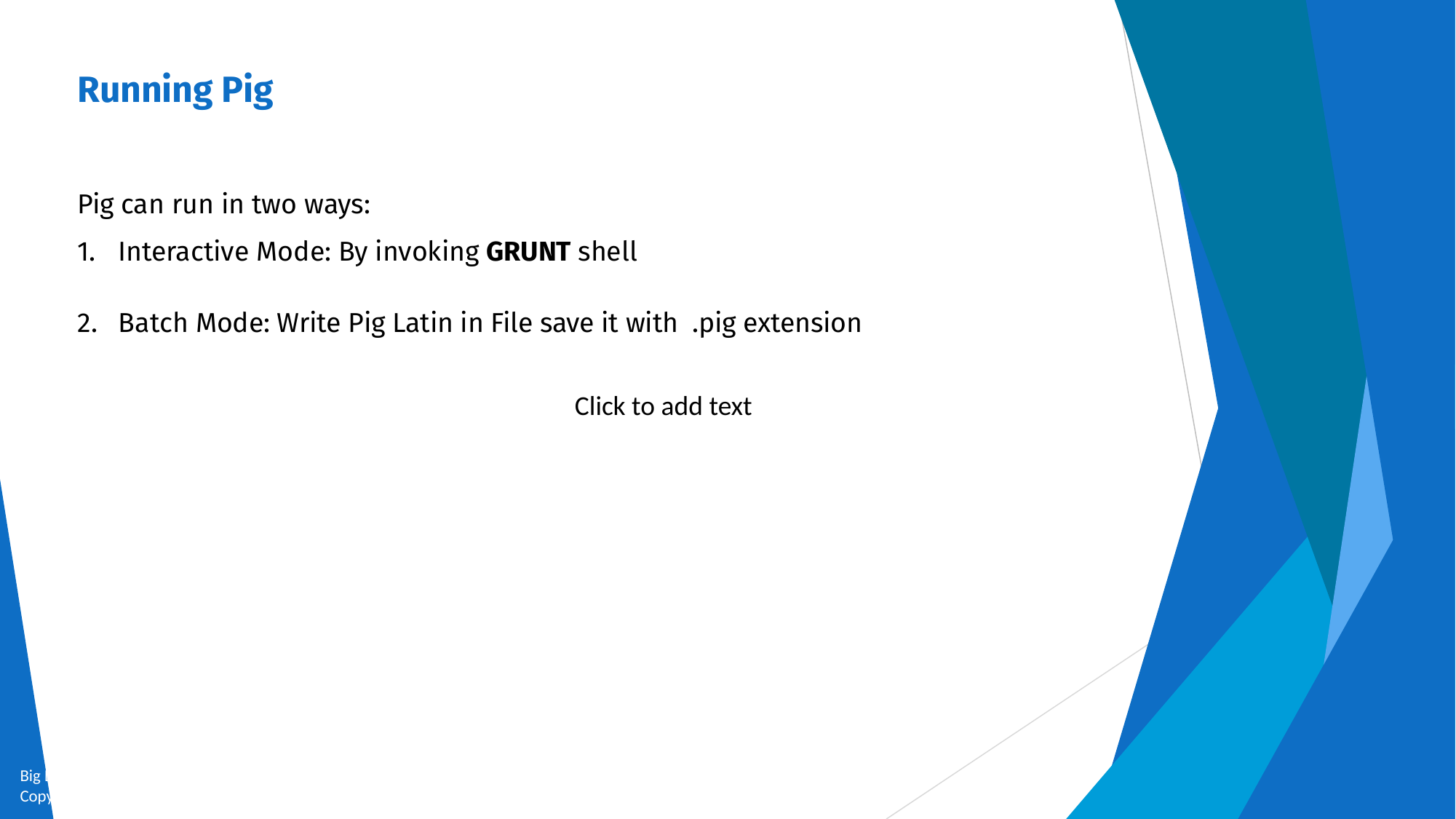

# Running Pig
Pig can run in two ways:
Interactive Mode: By invoking GRUNT shell

Batch Mode: Write Pig Latin in File save it with  .pig extension
Click to add text
Big Data and Analytics by Seema Acharya and Subhashini Chellappan
Copyright 2015, WILEY INDIA PVT. LTD.